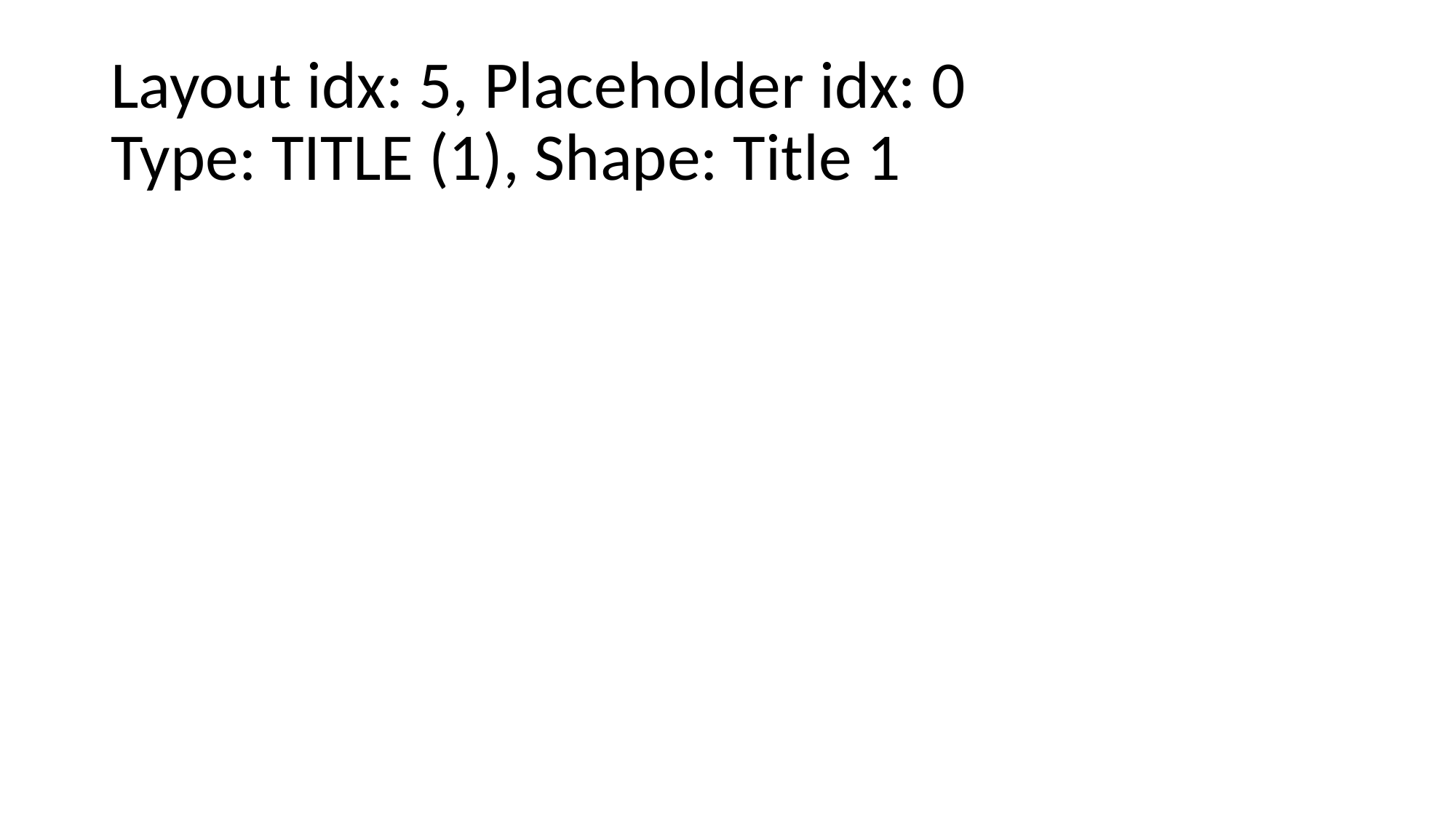

# Layout idx: 5, Placeholder idx: 0 Type: TITLE (1), Shape: Title 1